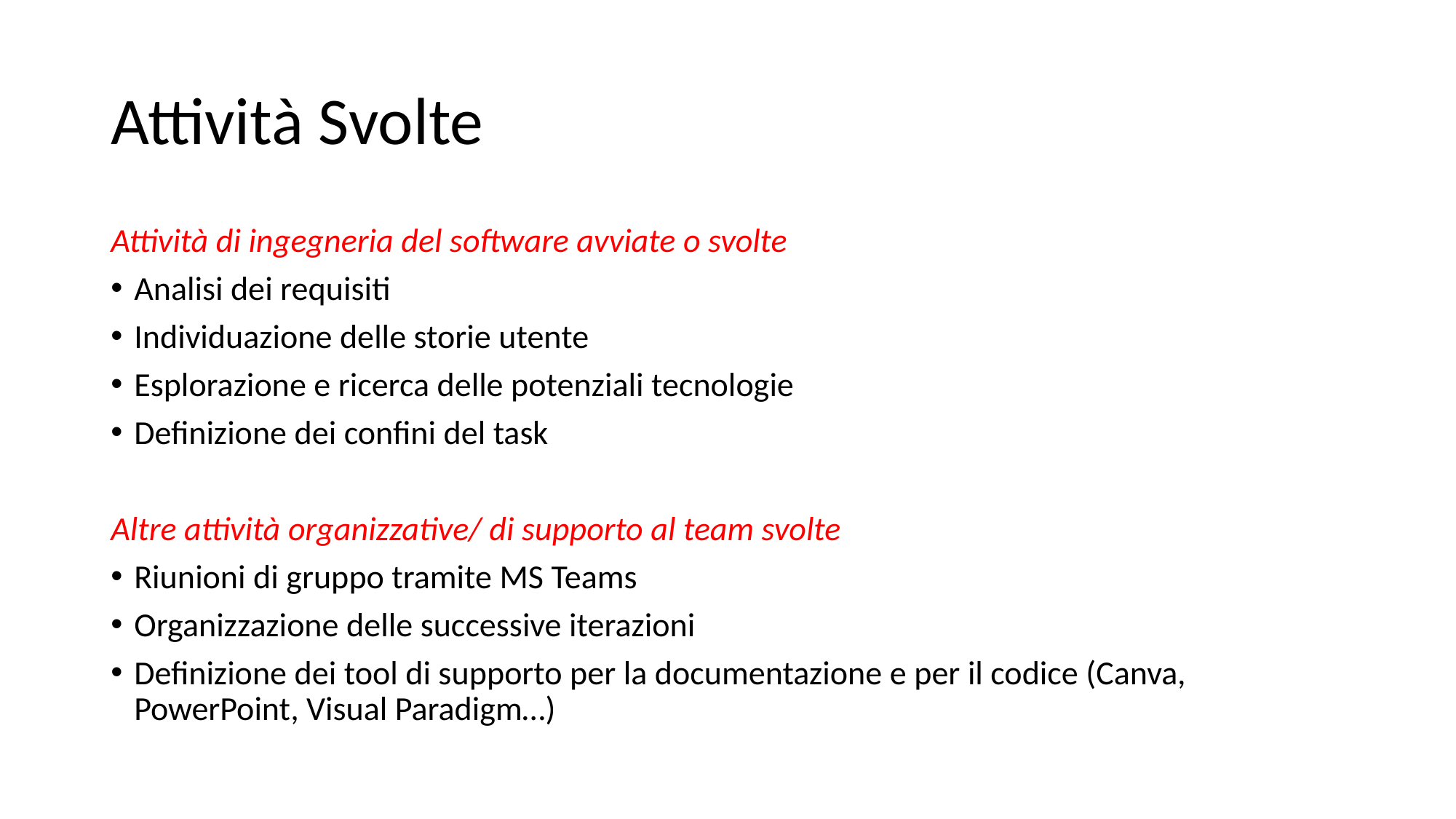

# Attività Svolte
Attività di ingegneria del software avviate o svolte
Analisi dei requisiti
Individuazione delle storie utente
Esplorazione e ricerca delle potenziali tecnologie
Definizione dei confini del task

Altre attività organizzative/ di supporto al team svolte
Riunioni di gruppo tramite MS Teams
Organizzazione delle successive iterazioni
Definizione dei tool di supporto per la documentazione e per il codice (Canva, PowerPoint, Visual Paradigm…)